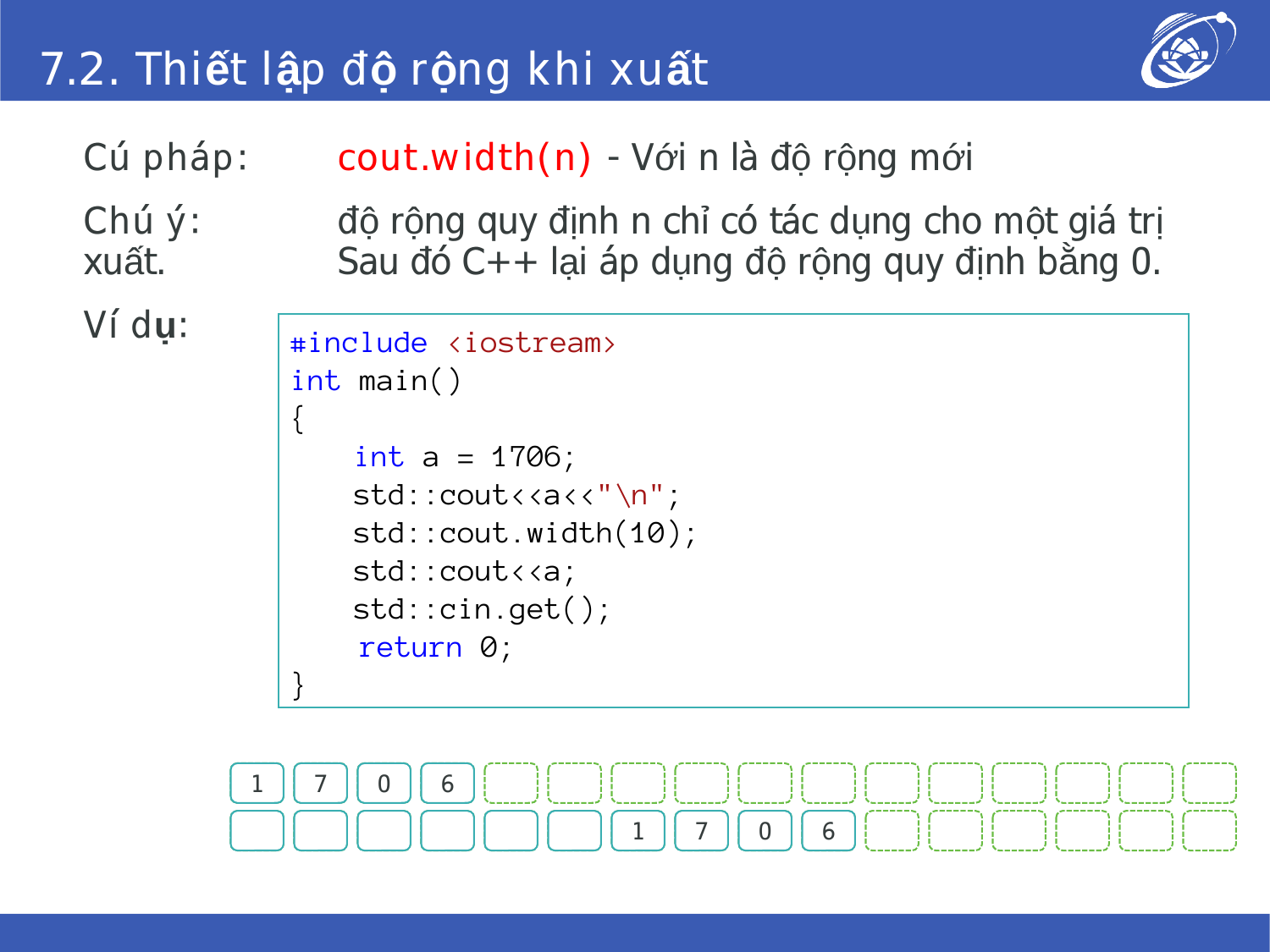

# 7.2. Thiết lập độ rộng khi xuất
Cú pháp: 	cout.width(n) - Với n là độ rộng mới
Chú ý: 	độ rộng quy định n chỉ có tác dụng cho một giá trị xuất. 		Sau đó C++ lại áp dụng độ rộng quy định bằng 0.
Ví dụ:
#include <iostream>
int main()
{
int a = 1706;
std::cout<<a<<"\n";
std::cout.width(10);
std::cout<<a;
std::cin.get();
    return 0;
}

1

7

0

6

1

7

0

6